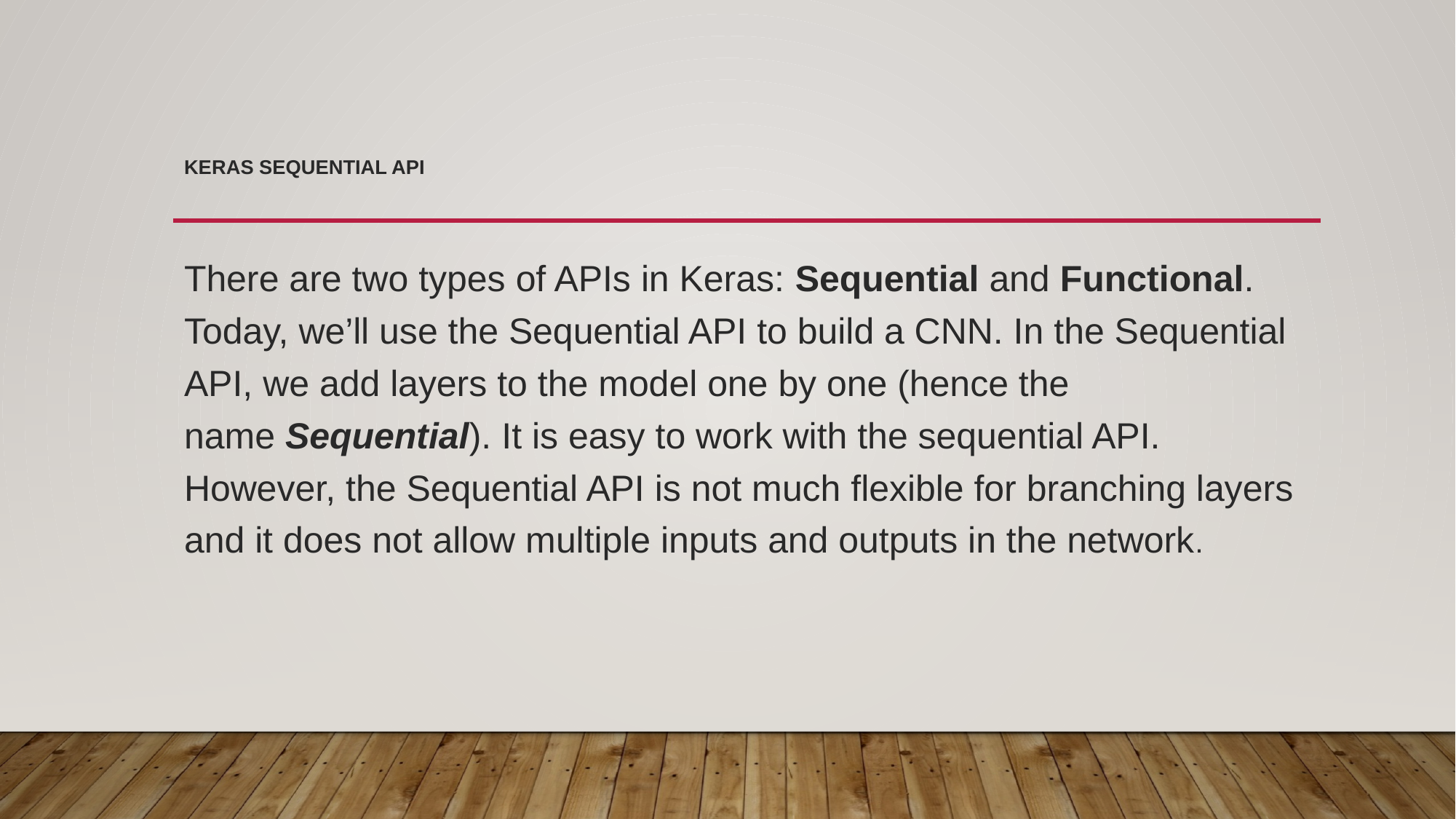

# Keras Sequential API
There are two types of APIs in Keras: Sequential and Functional. Today, we’ll use the Sequential API to build a CNN. In the Sequential API, we add layers to the model one by one (hence the name Sequential). It is easy to work with the sequential API. However, the Sequential API is not much flexible for branching layers and it does not allow multiple inputs and outputs in the network.